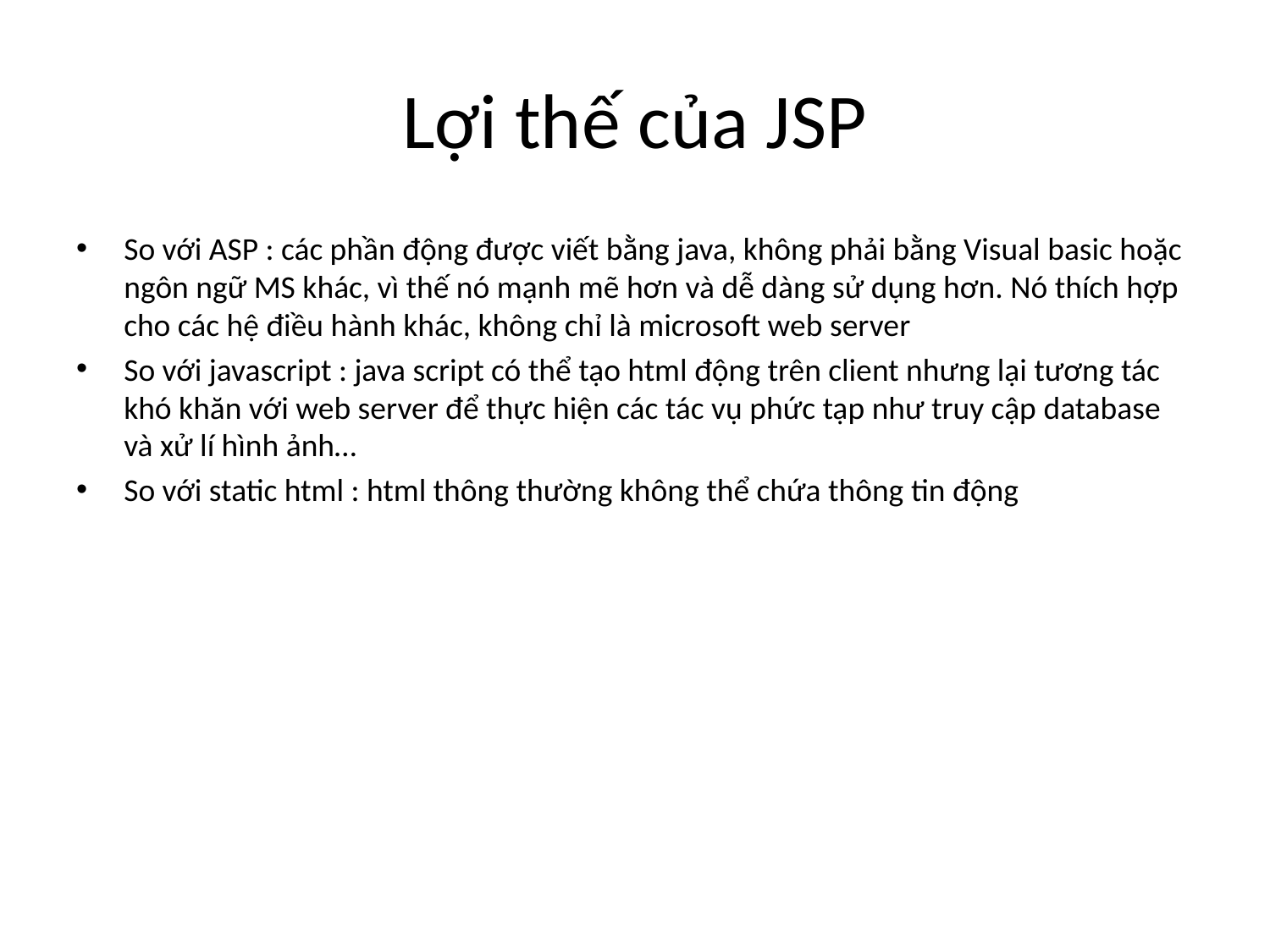

# Lợi thế của JSP
So với ASP : các phần động được viết bằng java, không phải bằng Visual basic hoặc ngôn ngữ MS khác, vì thế nó mạnh mẽ hơn và dễ dàng sử dụng hơn. Nó thích hợp cho các hệ điều hành khác, không chỉ là microsoft web server
So với javascript : java script có thể tạo html động trên client nhưng lại tương tác khó khăn với web server để thực hiện các tác vụ phức tạp như truy cập database và xử lí hình ảnh…
So với static html : html thông thường không thể chứa thông tin động